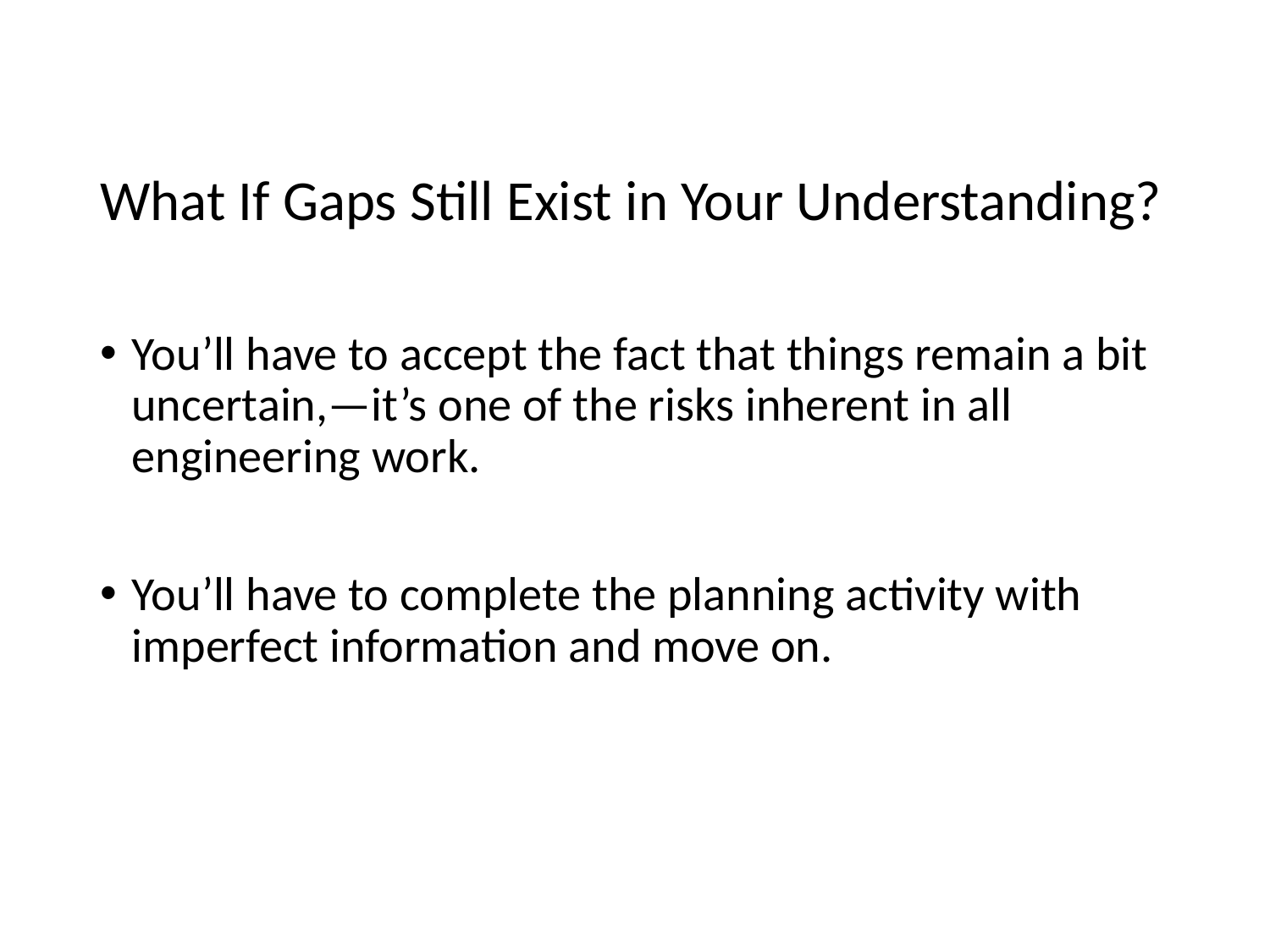

# What If Gaps Still Exist in Your Understanding?

You’ll have to accept the fact that things remain a bit uncertain,—it’s one of the risks inherent in all engineering work.

You’ll have to complete the planning activity with imperfect information and move on.